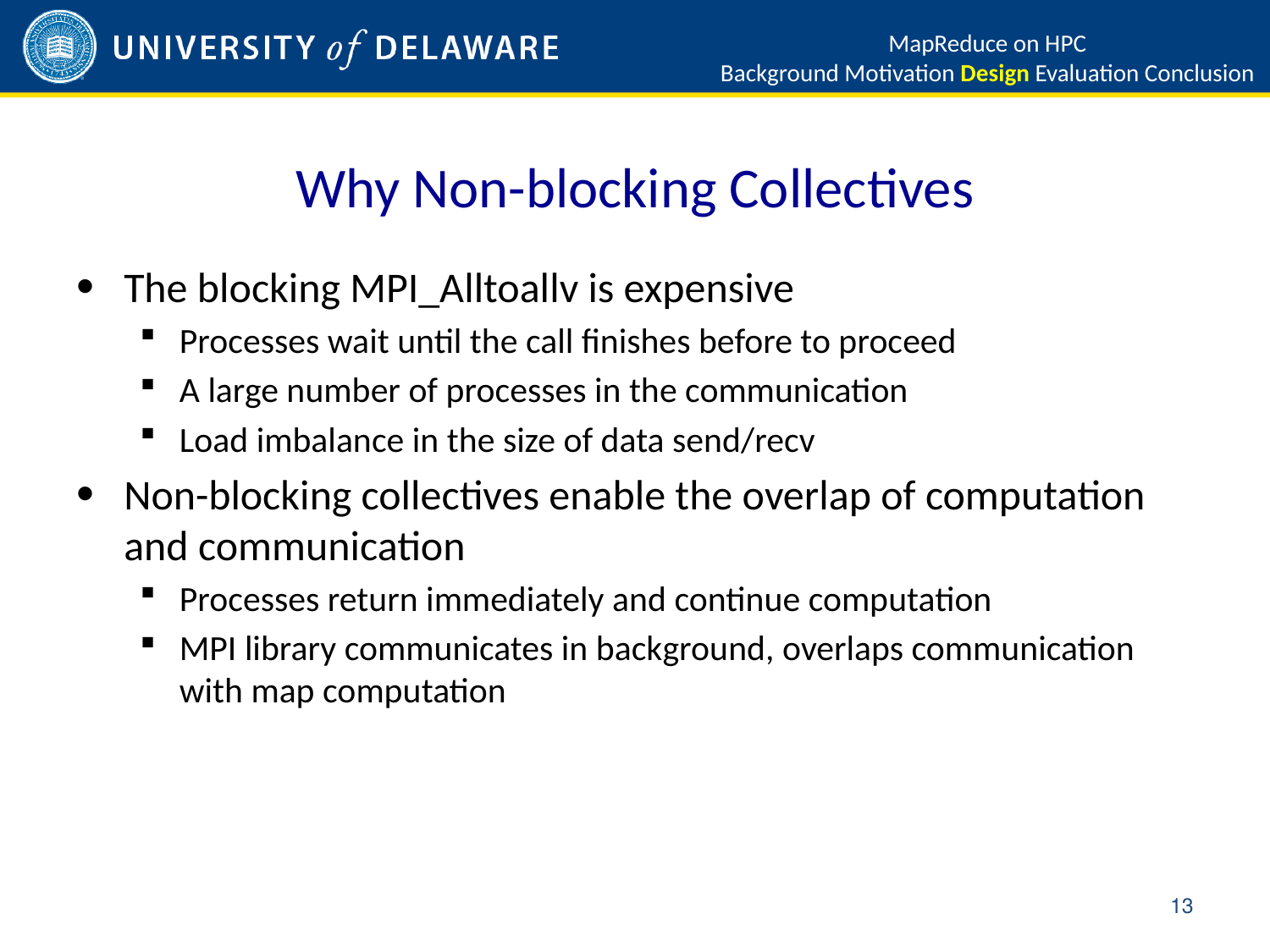

MapReduce on HPC
Background Motivation Design Evaluation Conclusion
# Why Non-blocking Collectives
The blocking MPI_Alltoallv is expensive
Processes wait until the call finishes before to proceed
A large number of processes in the communication
Load imbalance in the size of data send/recv
Non-blocking collectives enable the overlap of computation and communication
Processes return immediately and continue computation
MPI library communicates in background, overlaps communication with map computation

13